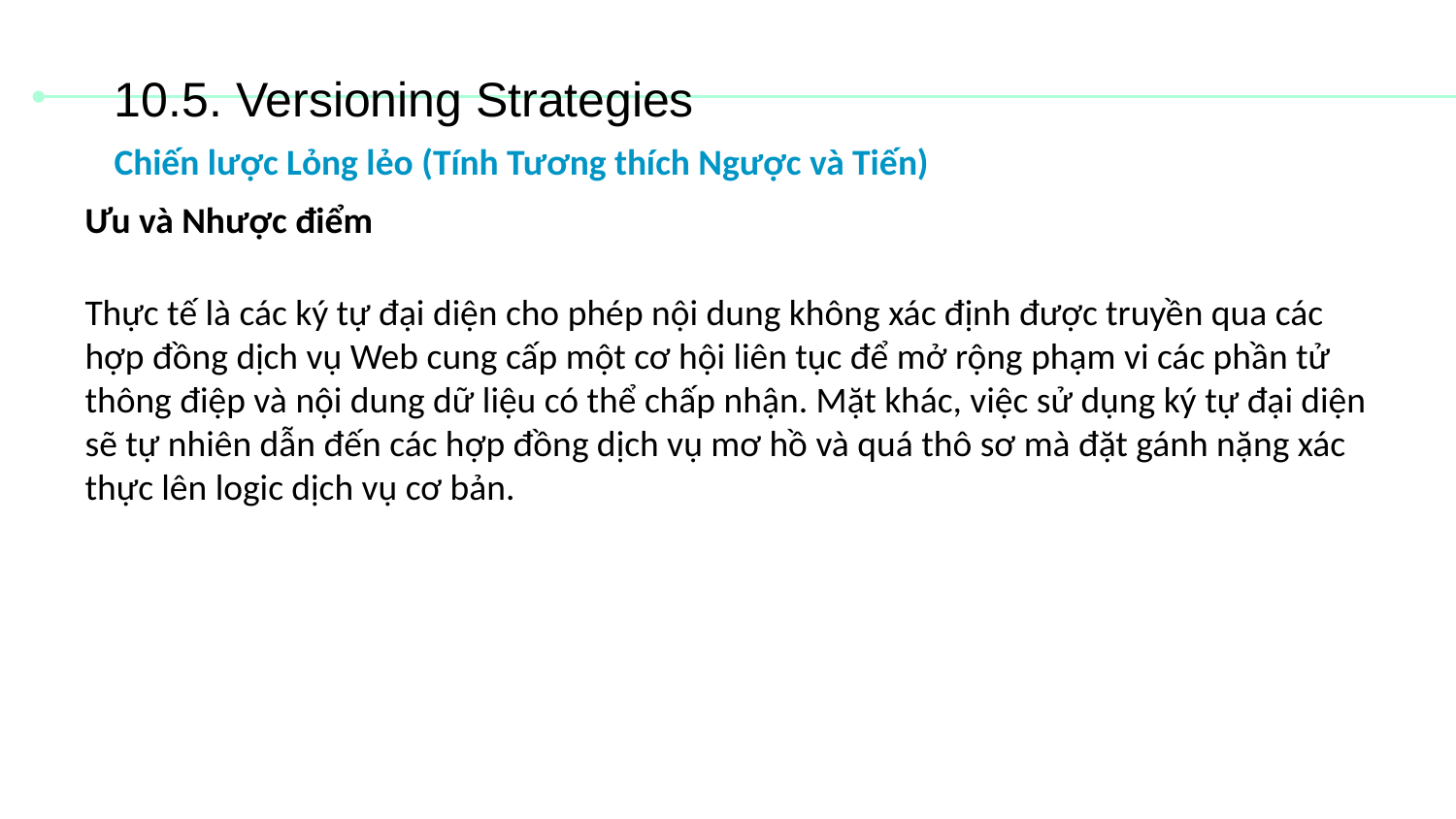

# 10.5. Versioning Strategies
Chiến lược Lỏng lẻo (Tính Tương thích Ngược và Tiến)
Ưu và Nhược điểm
Thực tế là các ký tự đại diện cho phép nội dung không xác định được truyền qua các hợp đồng dịch vụ Web cung cấp một cơ hội liên tục để mở rộng phạm vi các phần tử thông điệp và nội dung dữ liệu có thể chấp nhận. Mặt khác, việc sử dụng ký tự đại diện sẽ tự nhiên dẫn đến các hợp đồng dịch vụ mơ hồ và quá thô sơ mà đặt gánh nặng xác thực lên logic dịch vụ cơ bản.